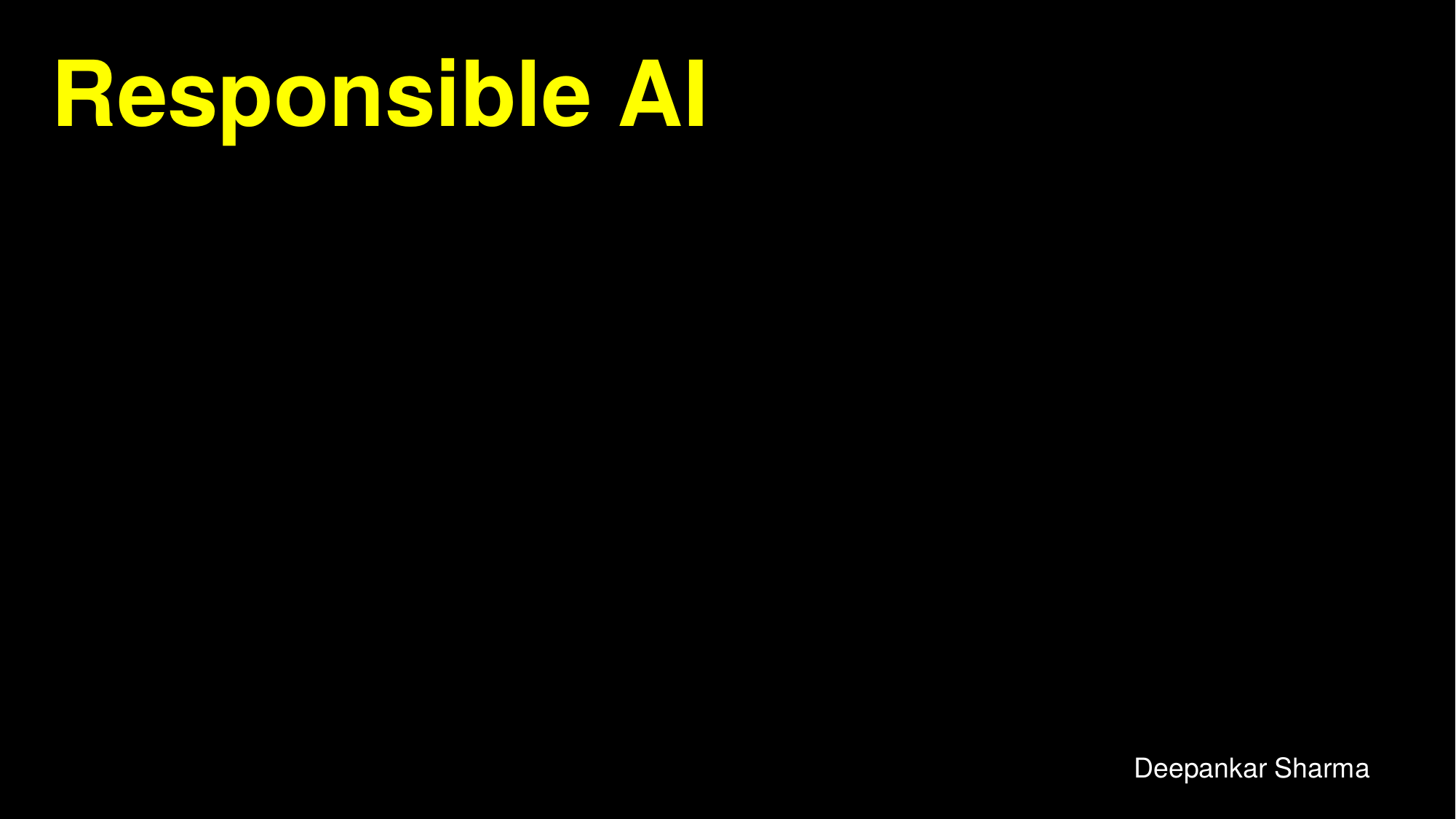

# Responsible AI
Deepankar Sharma
Sample Footer Text
10